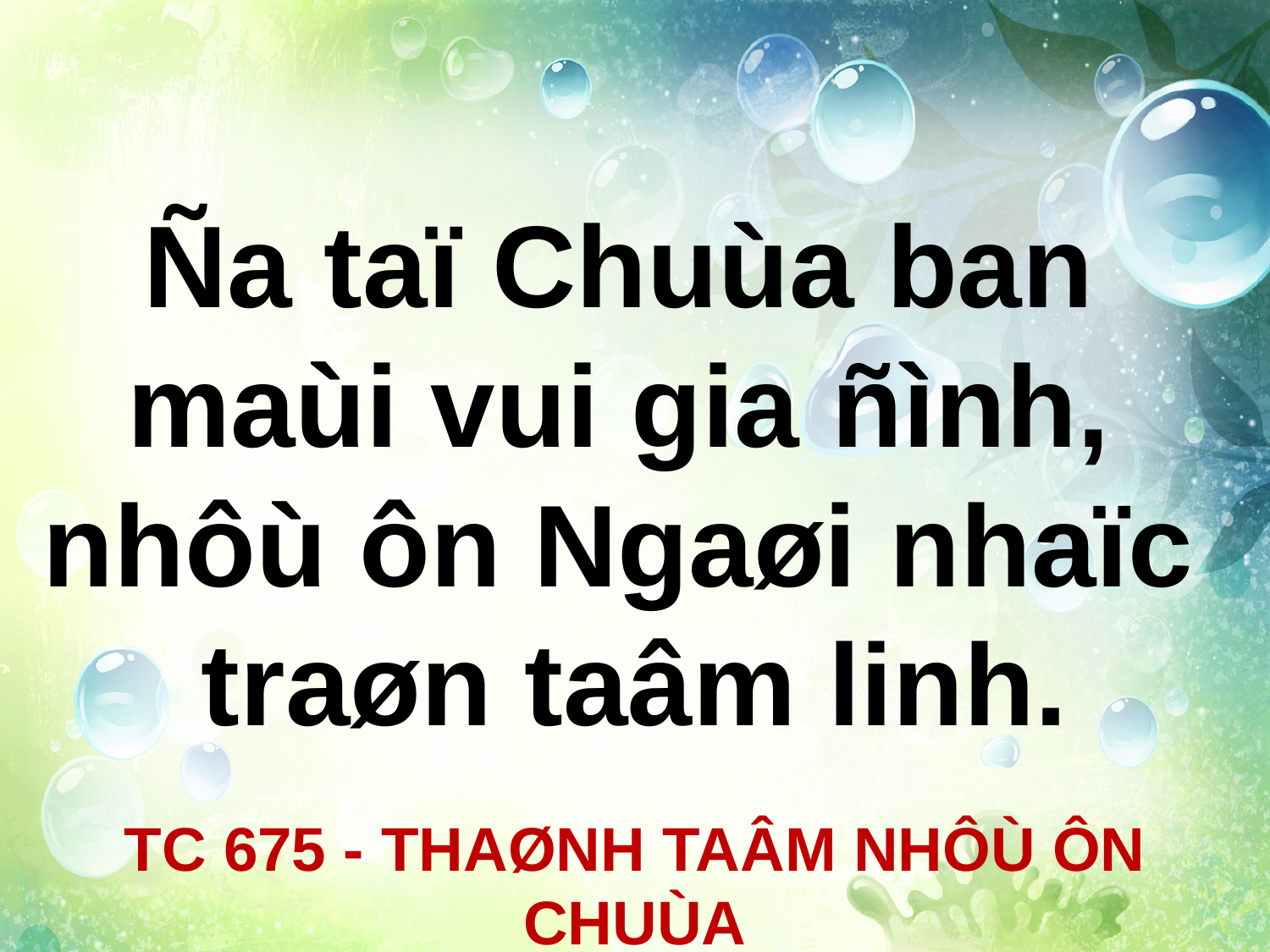

Ña taï Chuùa ban
maùi vui gia ñình,
nhôù ôn Ngaøi nhaïc
traøn taâm linh.
TC 675 - THAØNH TAÂM NHÔÙ ÔN CHUÙA